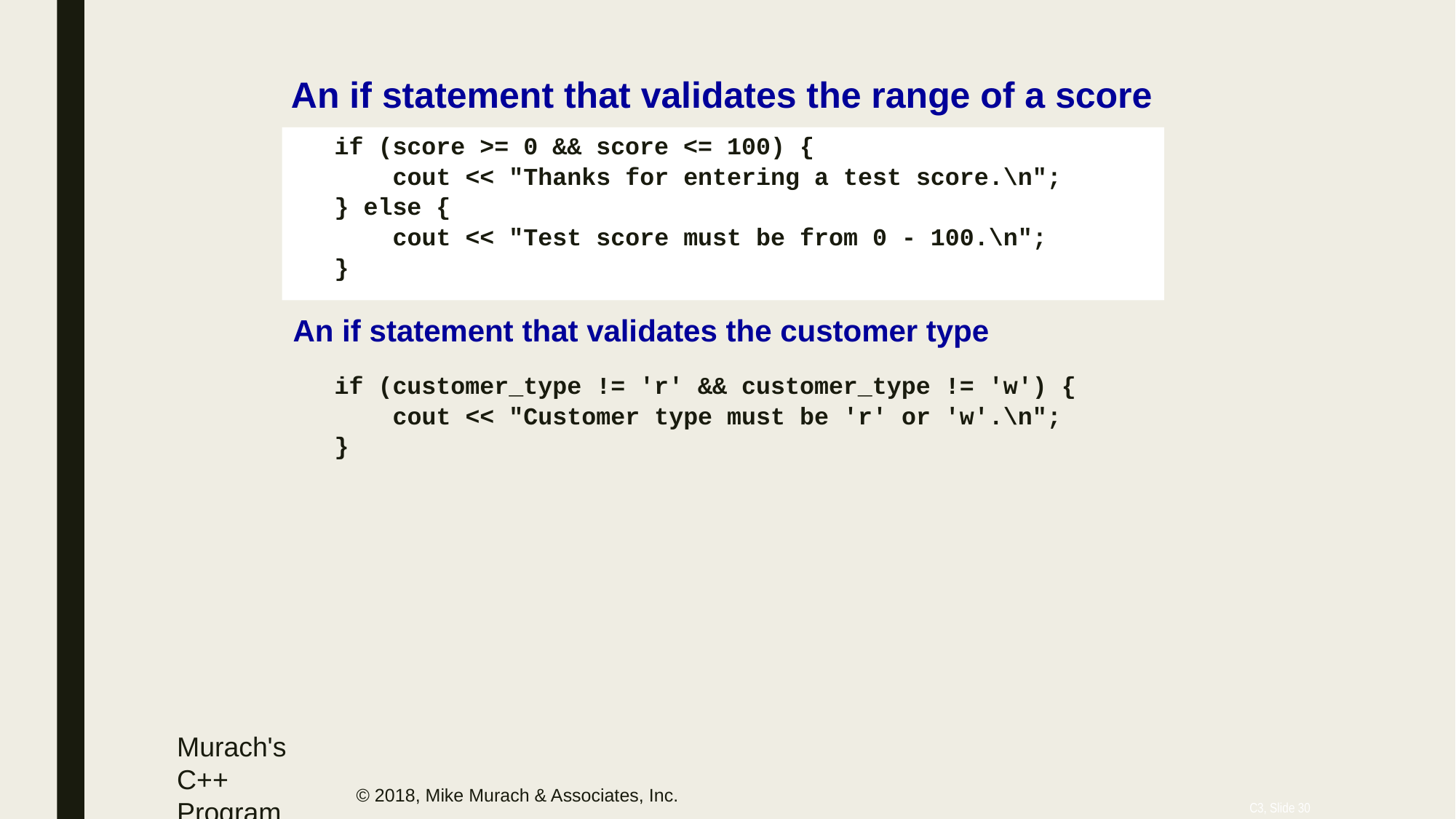

# An if statement that validates the range of a score
if (score >= 0 && score <= 100) {
    cout << "Thanks for entering a test score.\n";
} else {
    cout << "Test score must be from 0 - 100.\n";
}

An if statement that validates the customer type
if (customer_type != 'r' && customer_type != 'w') {
    cout << "Customer type must be 'r' or 'w'.\n";
}

Murach's C++ Programming
© 2018, Mike Murach & Associates, Inc.

C3, Slide 30